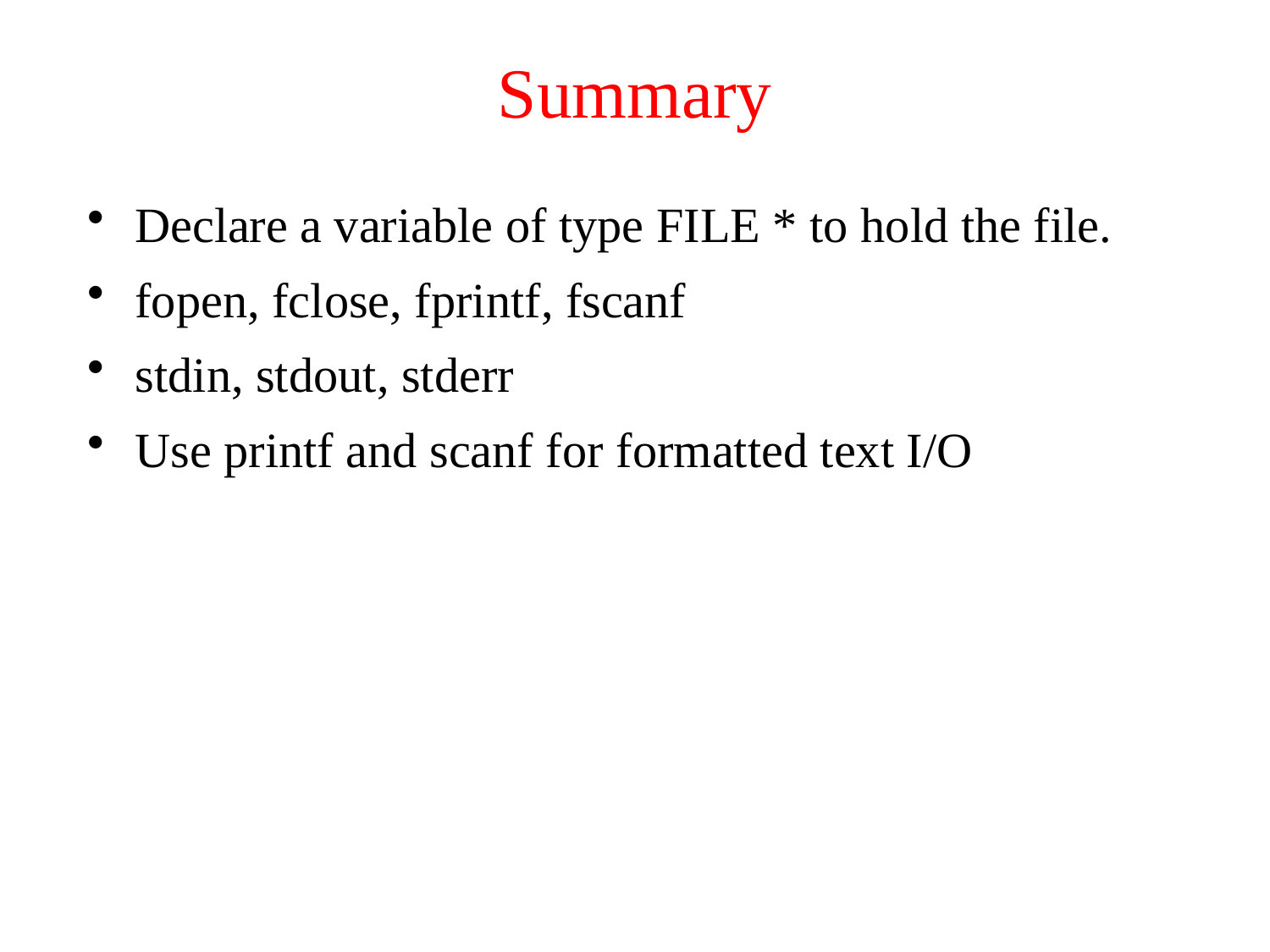

# Summary
Declare a variable of type FILE * to hold the file.
fopen, fclose, fprintf, fscanf
stdin, stdout, stderr
Use printf and scanf for formatted text I/O